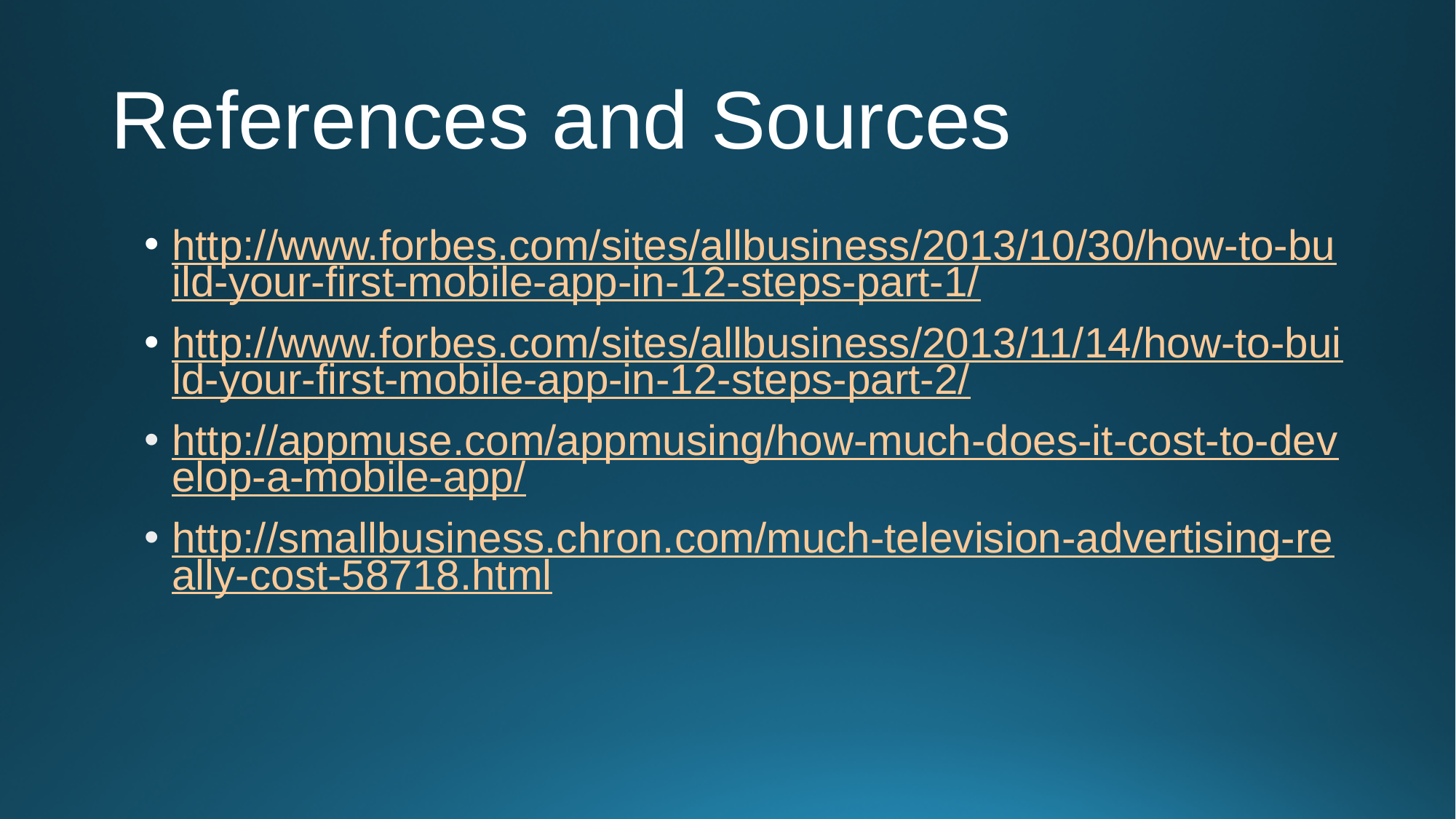

# References and Sources
http://www.forbes.com/sites/allbusiness/2013/10/30/how-to-build-your-first-mobile-app-in-12-steps-part-1/
http://www.forbes.com/sites/allbusiness/2013/11/14/how-to-build-your-first-mobile-app-in-12-steps-part-2/
http://appmuse.com/appmusing/how-much-does-it-cost-to-develop-a-mobile-app/
http://smallbusiness.chron.com/much-television-advertising-really-cost-58718.html